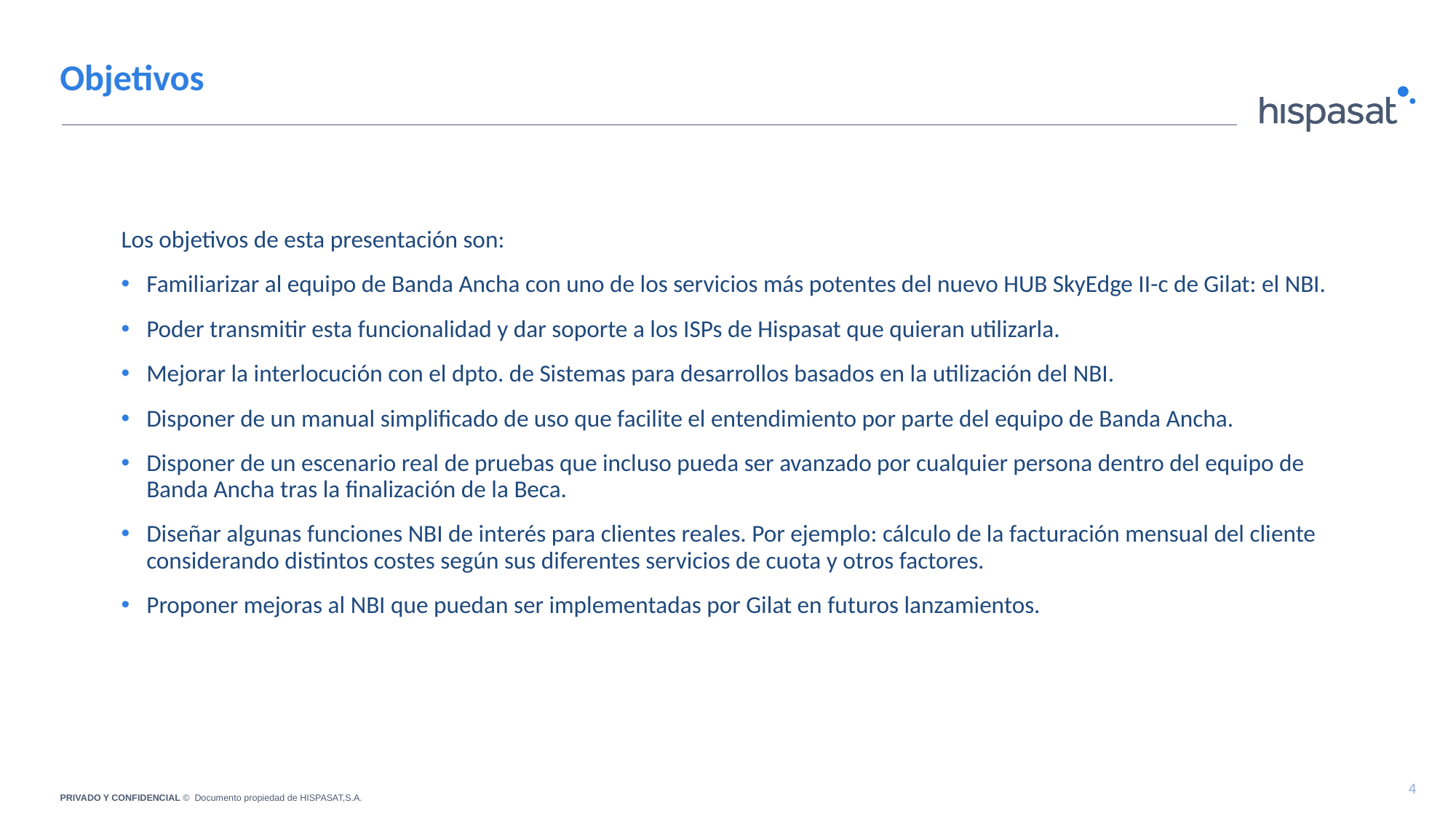

Objetivos
Los objetivos de esta presentación son:
Familiarizar al equipo de Banda Ancha con uno de los servicios más potentes del nuevo HUB SkyEdge II-c de Gilat: el NBI.
Poder transmitir esta funcionalidad y dar soporte a los ISPs de Hispasat que quieran utilizarla.
Mejorar la interlocución con el dpto. de Sistemas para desarrollos basados en la utilización del NBI.
Disponer de un manual simplificado de uso que facilite el entendimiento por parte del equipo de Banda Ancha.
Disponer de un escenario real de pruebas que incluso pueda ser avanzado por cualquier persona dentro del equipo de Banda Ancha tras la finalización de la Beca.
Diseñar algunas funciones NBI de interés para clientes reales. Por ejemplo: cálculo de la facturación mensual del cliente considerando distintos costes según sus diferentes servicios de cuota y otros factores.
Proponer mejoras al NBI que puedan ser implementadas por Gilat en futuros lanzamientos.
4